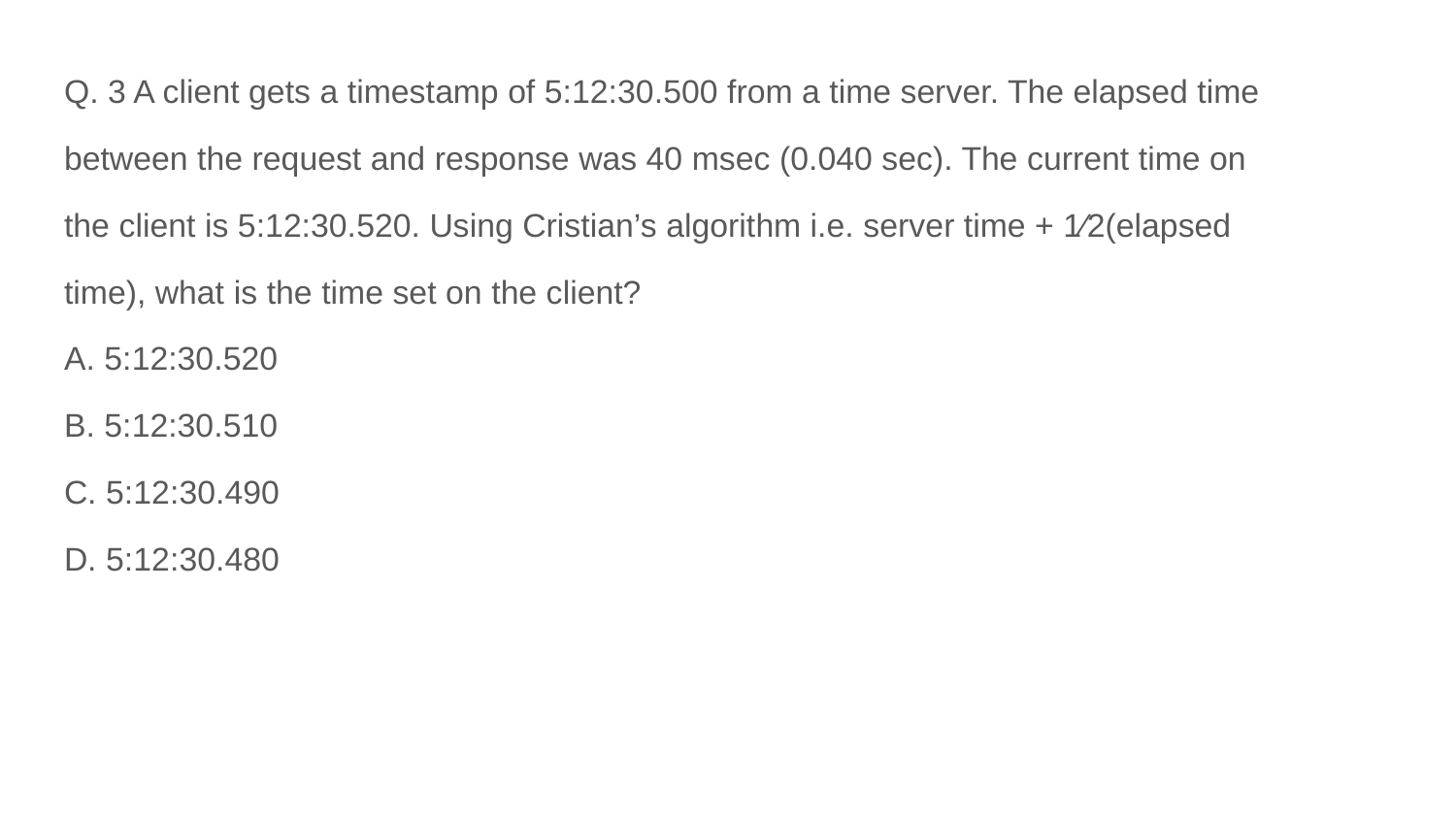

Q. 3 A client gets a timestamp of 5:12:30.500 from a time server. The elapsed time
between the request and response was 40 msec (0.040 sec). The current time on
the client is 5:12:30.520. Using Cristian’s algorithm i.e. server time + 1⁄2(elapsed
time), what is the time set on the client?
A. 5:12:30.520
B. 5:12:30.510
C. 5:12:30.490
D. 5:12:30.480